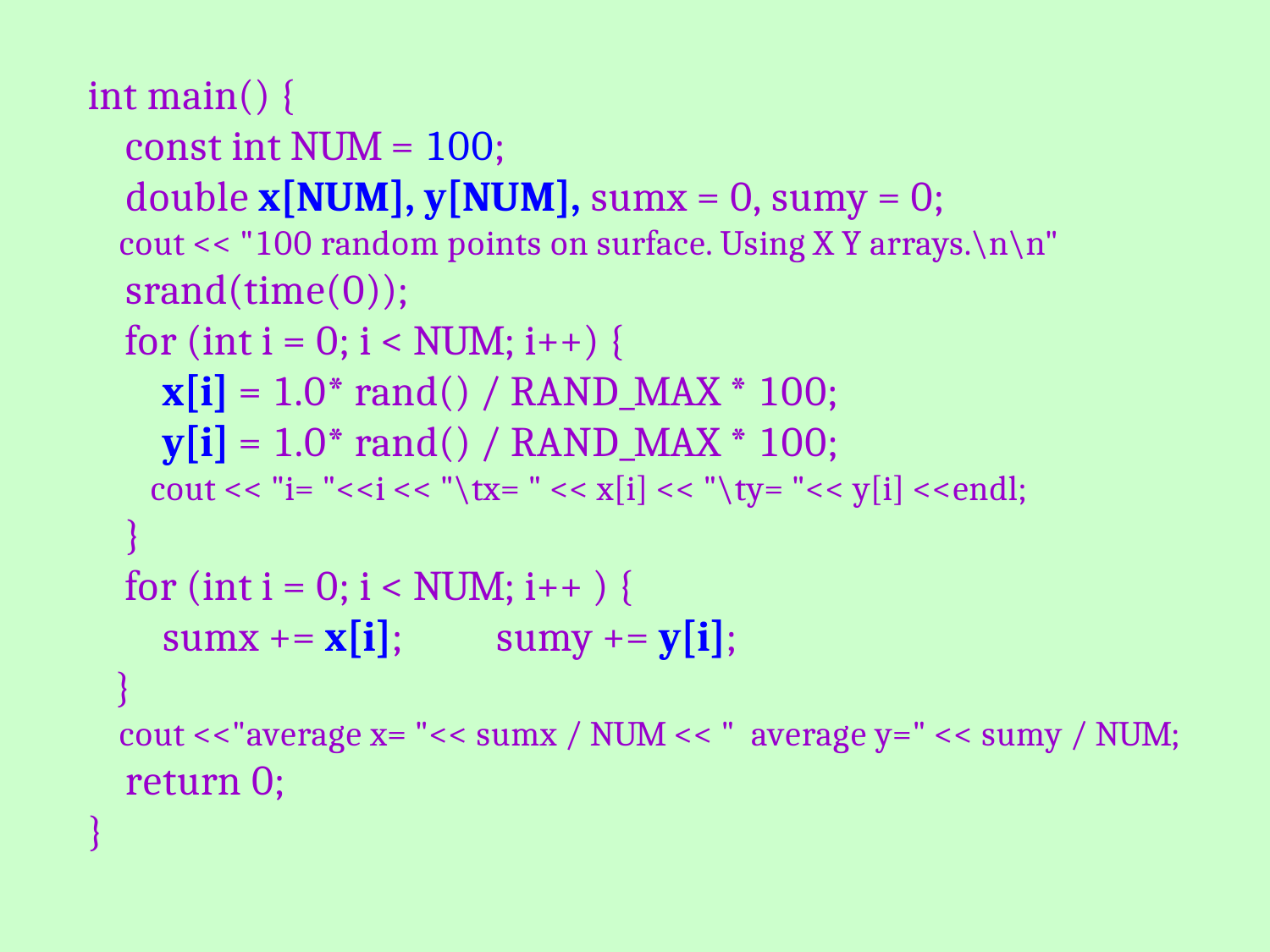

int main() {
    const int NUM = 100;
    double x[NUM], y[NUM], sumx = 0, sumy = 0;
    cout << "100 random points on surface. Using X Y arrays.\n\n"
    srand(time(0));
    for (int i = 0; i < NUM; i++) {
        x[i] = 1.0* rand() / RAND_MAX * 100;
        y[i] = 1.0* rand() / RAND_MAX * 100;
        cout << "i= "<<i << "\tx= " << x[i] << "\ty= "<< y[i] <<endl;
    }
    for (int i = 0; i < NUM; i++ ) {
        sumx += x[i];          sumy += y[i];
   }
    cout <<"average x= "<< sumx / NUM << "  average y=" << sumy / NUM;
    return 0;
}
41